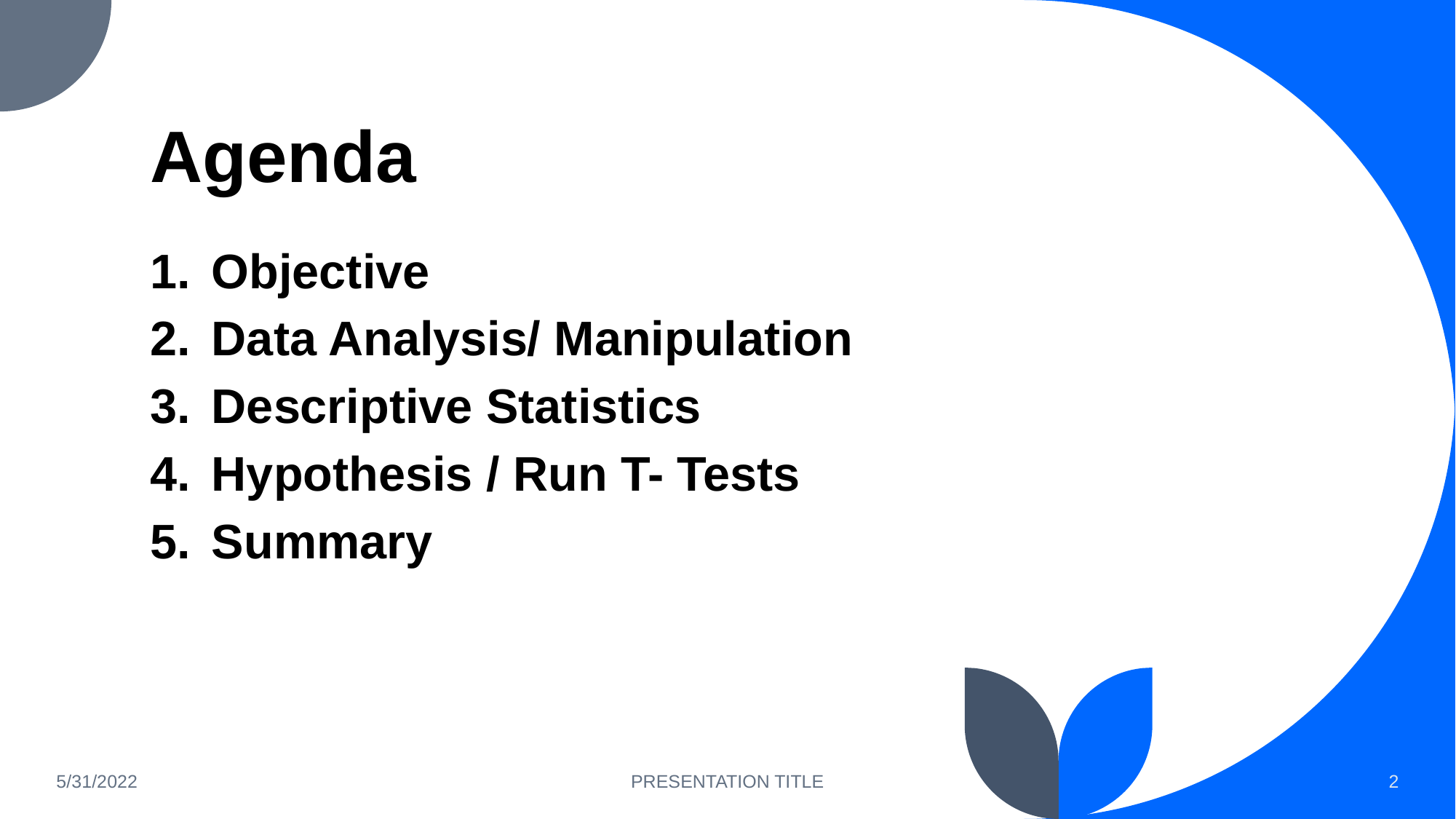

# Agenda
Objective
Data Analysis/ Manipulation
Descriptive Statistics
Hypothesis / Run T- Tests
Summary

5/31/2022
PRESENTATION TITLE
2